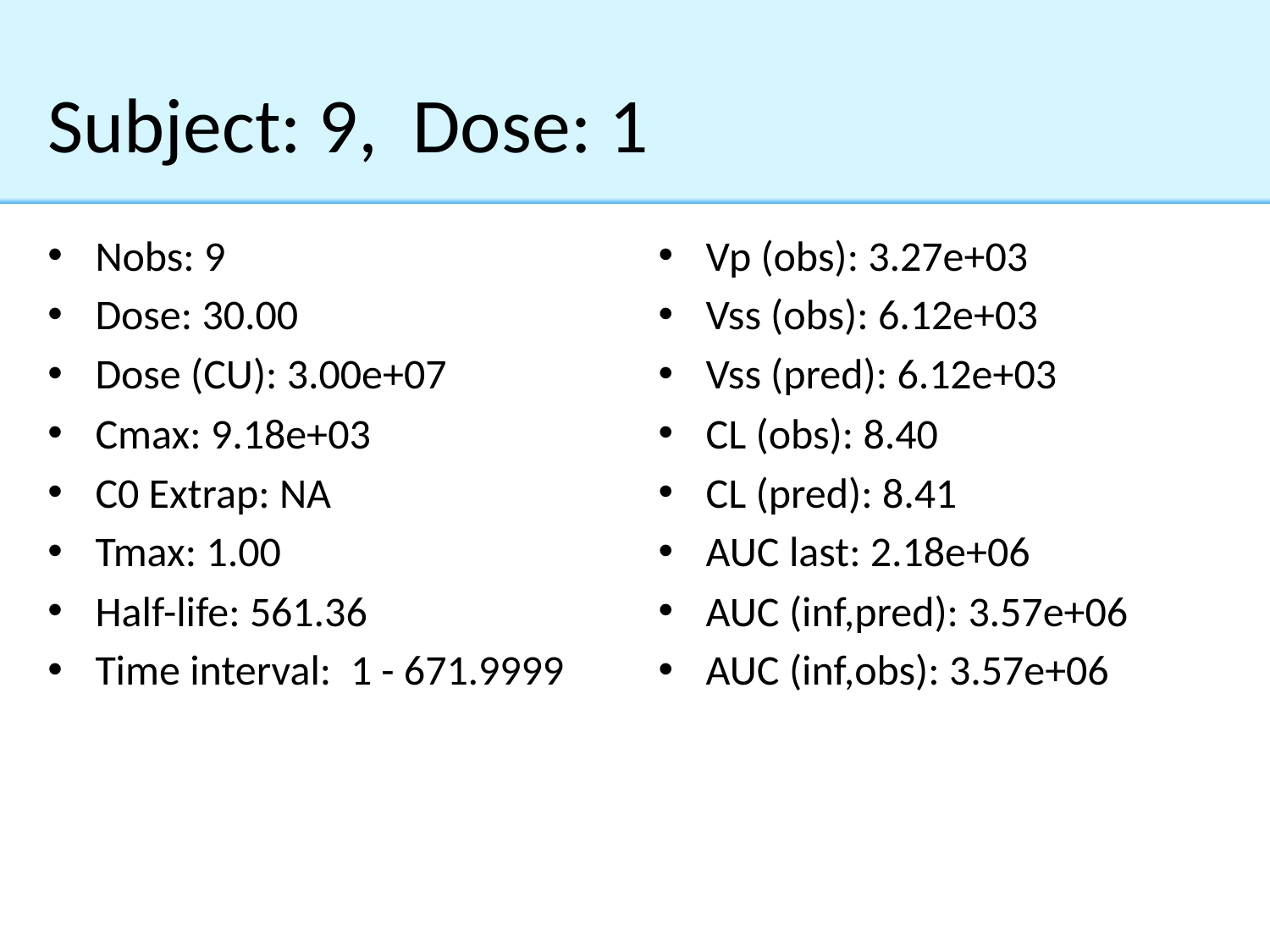

# Subject: 9,  Dose: 1
Nobs: 9
Dose: 30.00
Dose (CU): 3.00e+07
Cmax: 9.18e+03
C0 Extrap: NA
Tmax: 1.00
Half-life: 561.36
Time interval:  1 - 671.9999
Vp (obs): 3.27e+03
Vss (obs): 6.12e+03
Vss (pred): 6.12e+03
CL (obs): 8.40
CL (pred): 8.41
AUC last: 2.18e+06
AUC (inf,pred): 3.57e+06
AUC (inf,obs): 3.57e+06